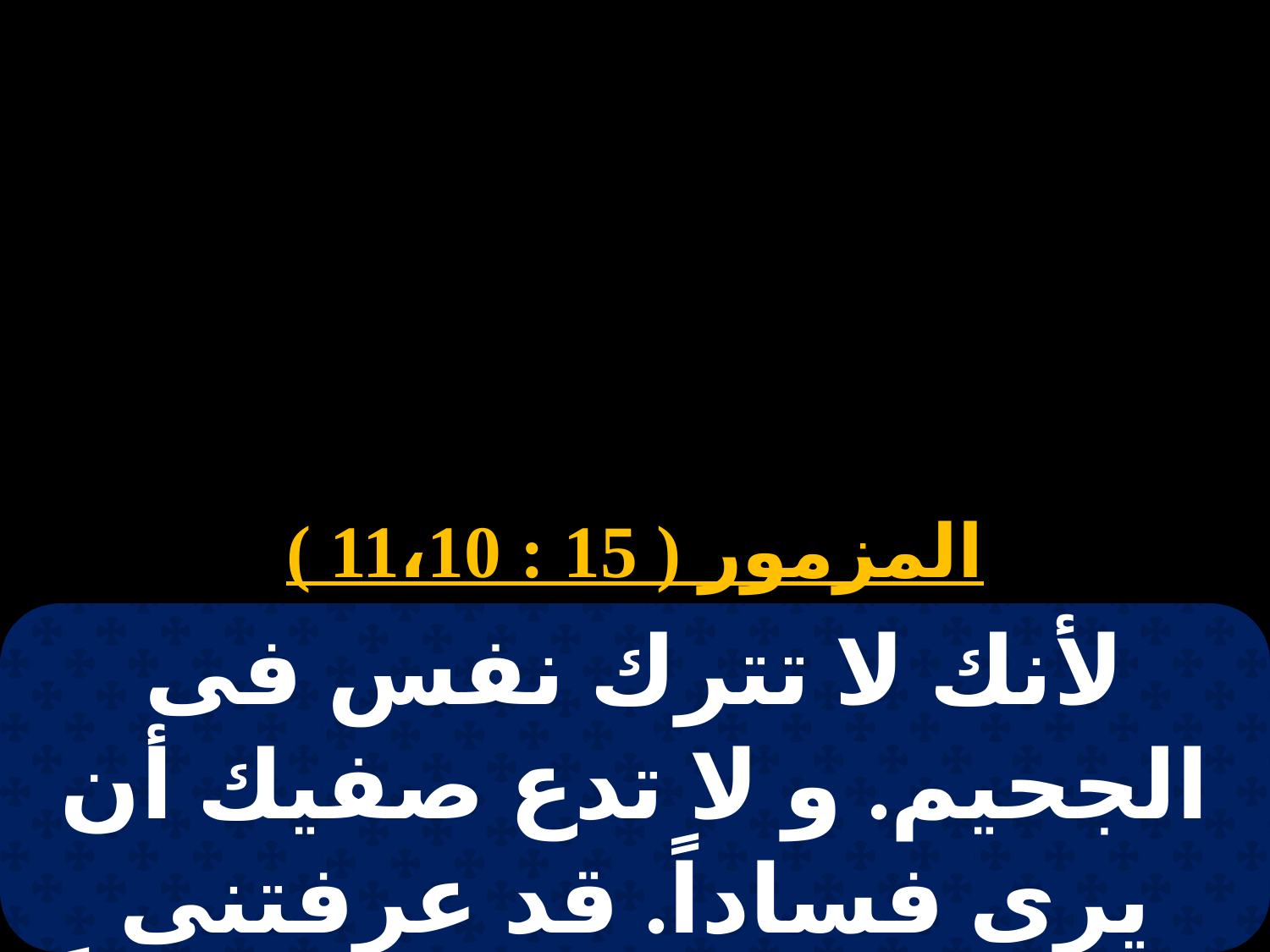

المزمور ( 15 : 11،10 )
لأنك لا تترك نفس فى الجحيم. و لا تدع صفيك أن يرى فساداً. قد عرفتنى طرق الحياة . تملأنى فرحاً من وجهك .